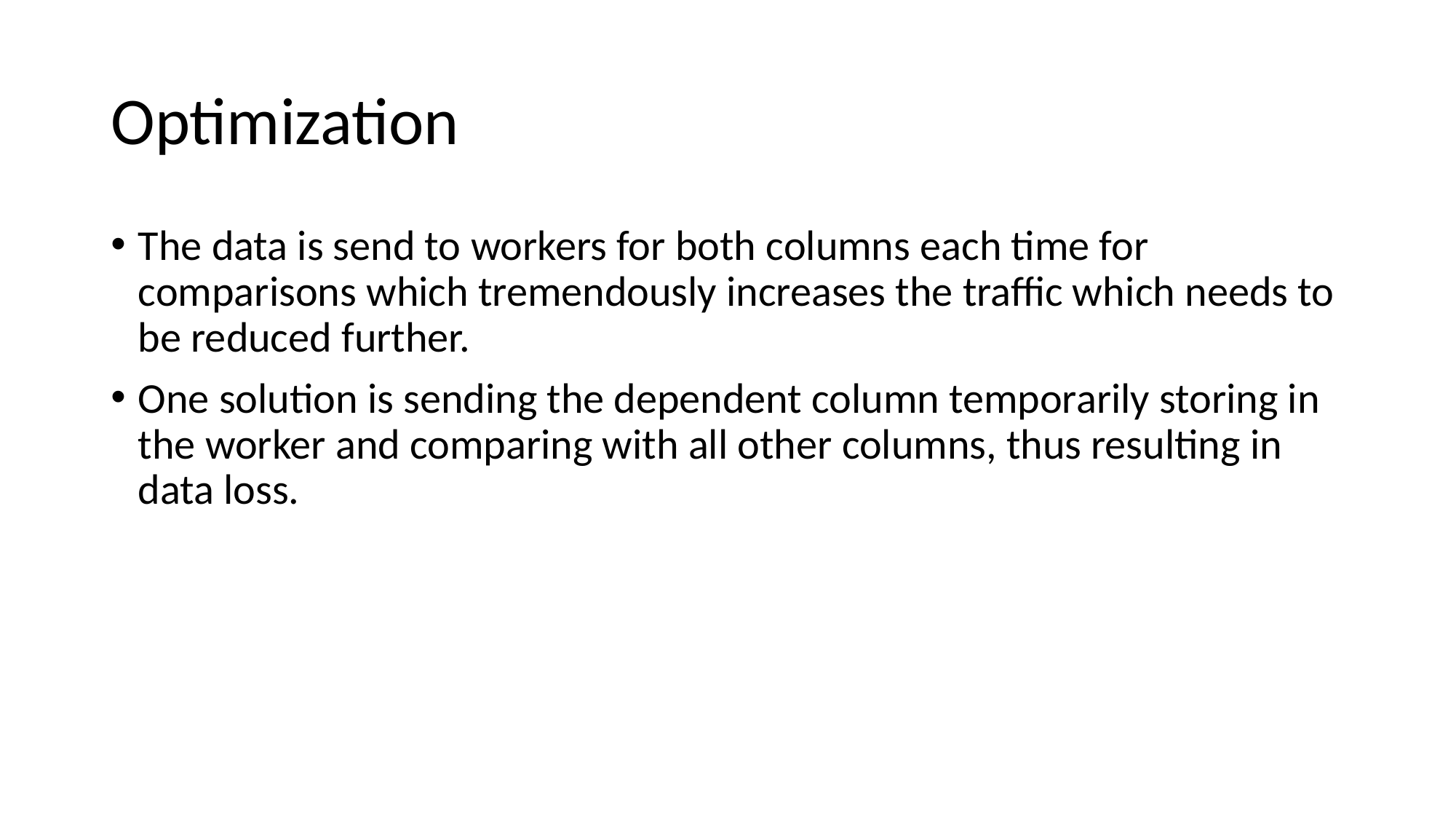

# Optimization
The data is send to workers for both columns each time for comparisons which tremendously increases the traffic which needs to be reduced further.
One solution is sending the dependent column temporarily storing in the worker and comparing with all other columns, thus resulting in data loss.